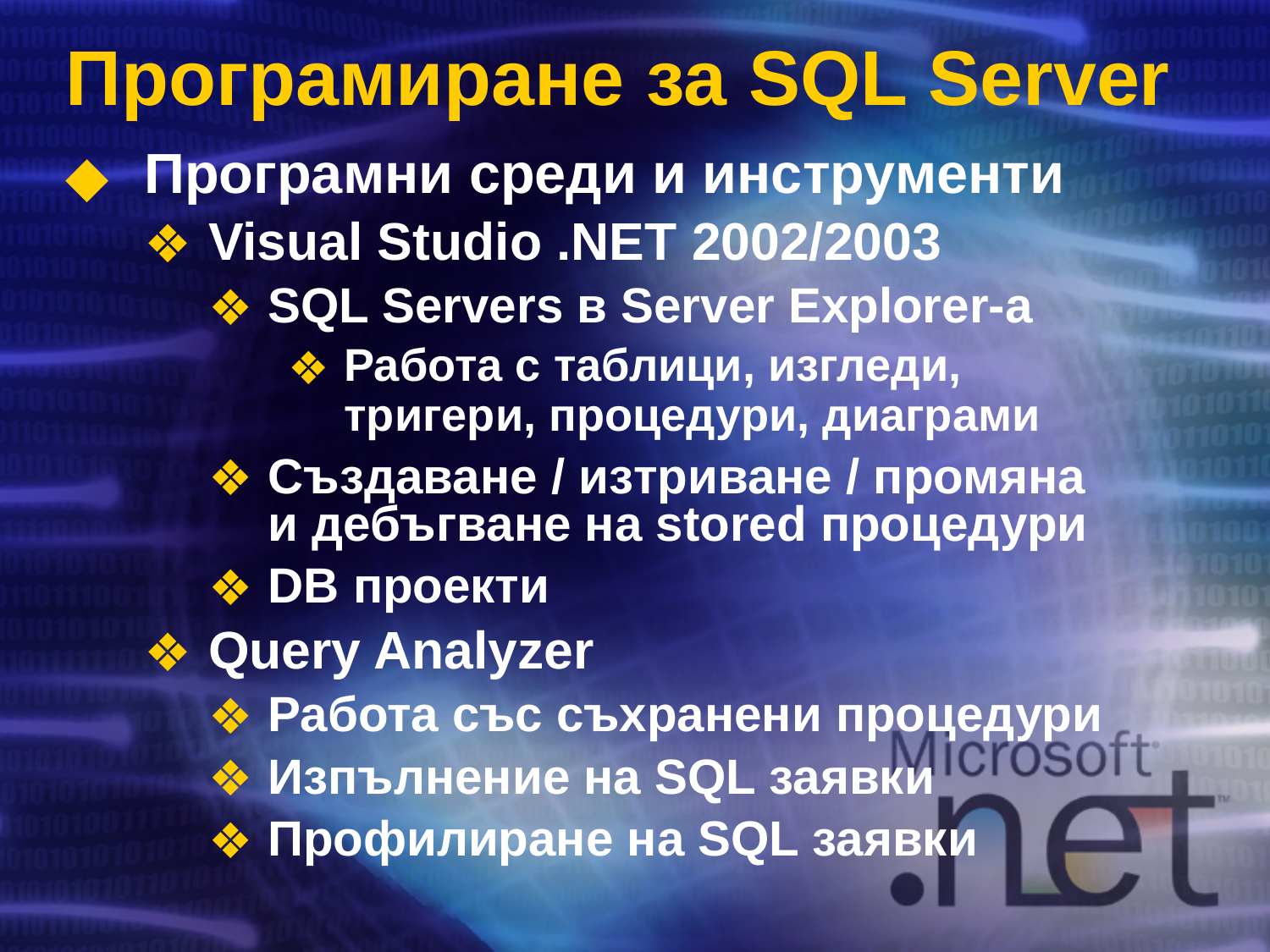

# Програмиране за SQL Server
Програмни среди и инструменти
Visual Studio .NET 2002/2003
SQL Servers в Server Explorer-а
Работа с таблици, изгледи, тригери, процедури, диаграми
Създаване / изтриване / промяна и дебъгване на stored процедури
DB проекти
Query Analyzer
Работа със съхранени процедури
Изпълнение на SQL заявки
Профилиране на SQL заявки